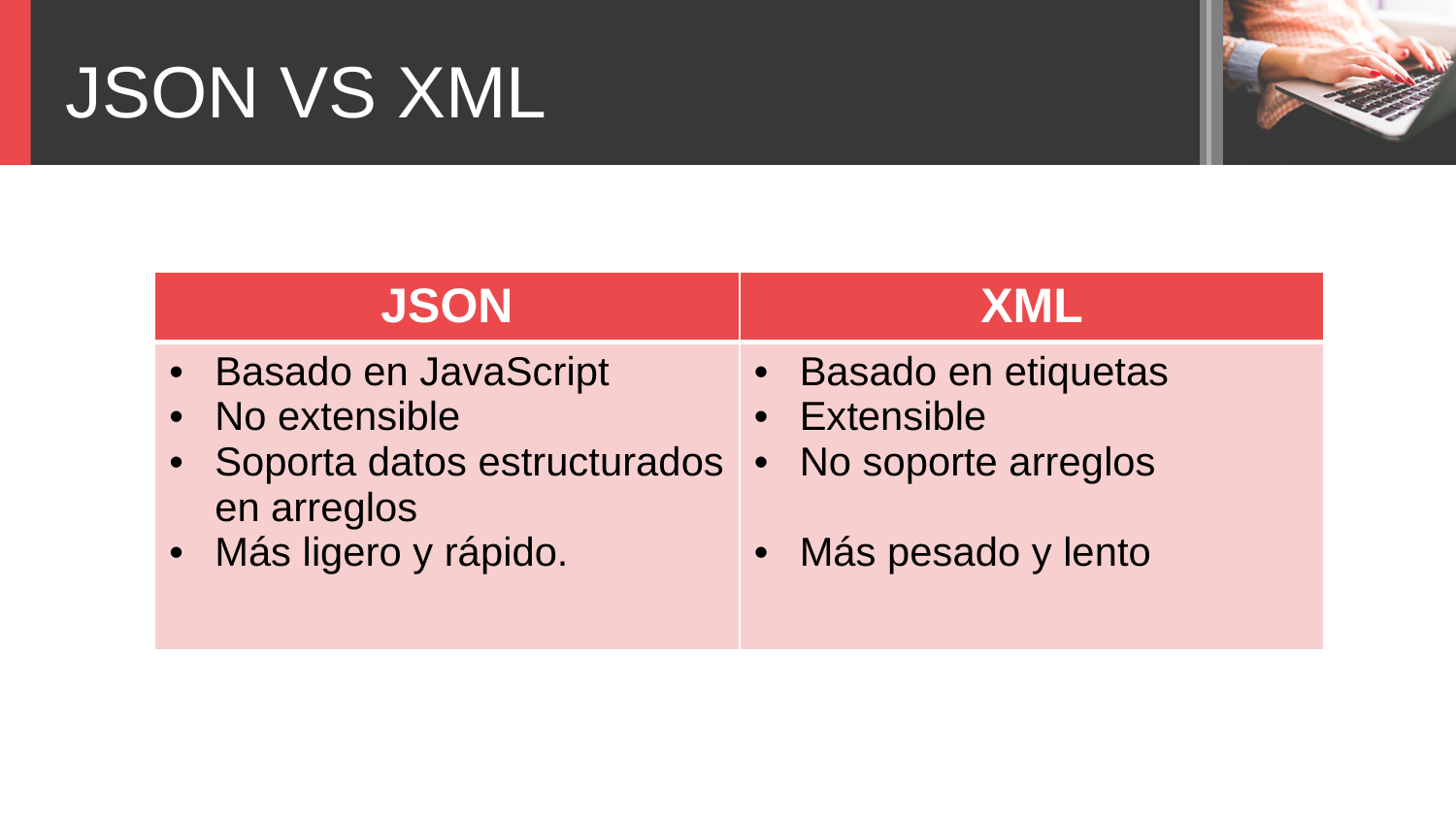

JSON VS XML
| JSON | XML |
| --- | --- |
| Basado en JavaScript No extensible Soporta datos estructurados en arreglos Más ligero y rápido. | Basado en etiquetas Extensible No soporte arreglos Más pesado y lento |